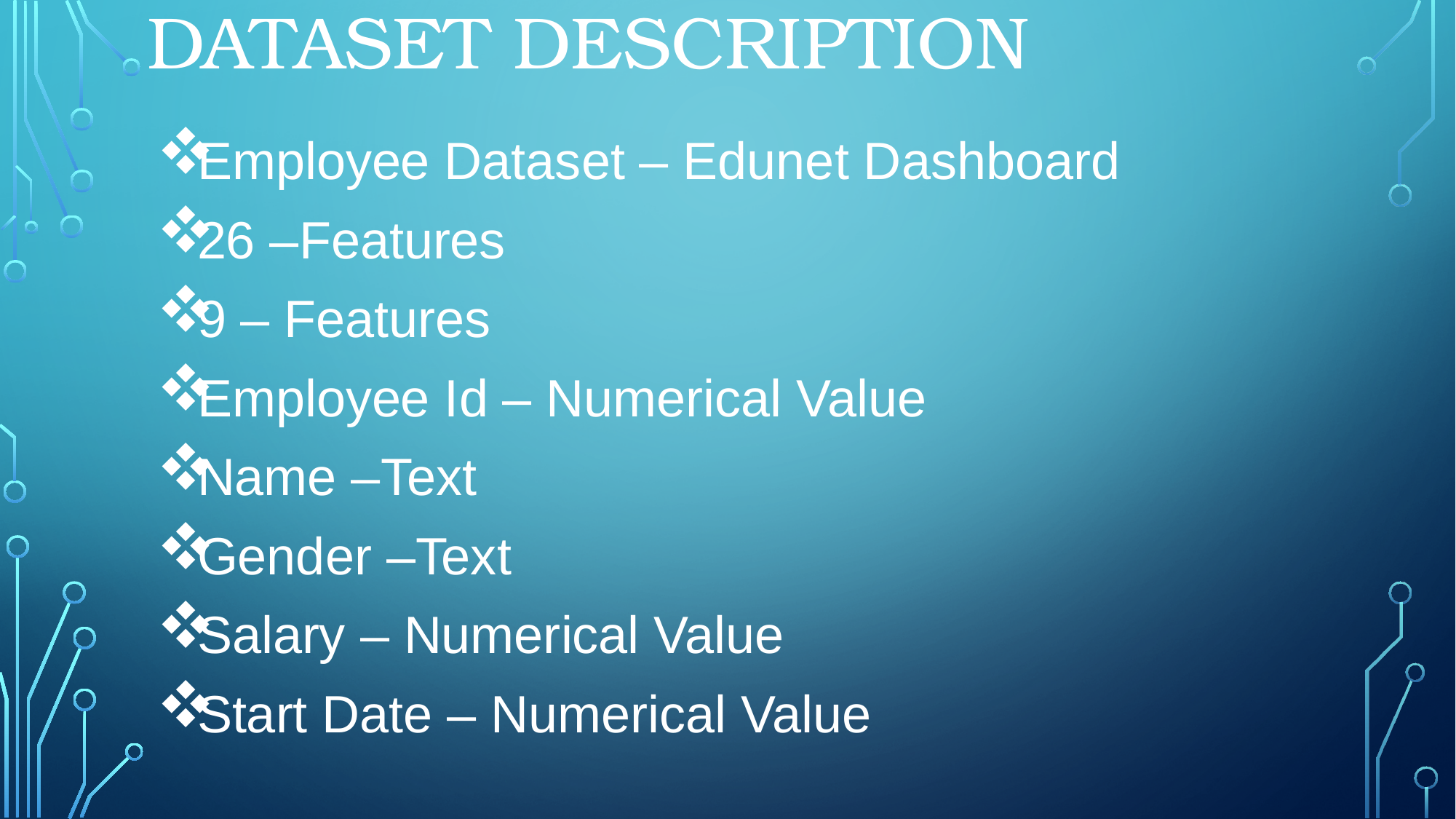

# Dataset description
 Employee Dataset – Edunet Dashboard
 26 –Features
 9 – Features
 Employee Id – Numerical Value
 Name –Text
 Gender –Text
 Salary – Numerical Value
 Start Date – Numerical Value